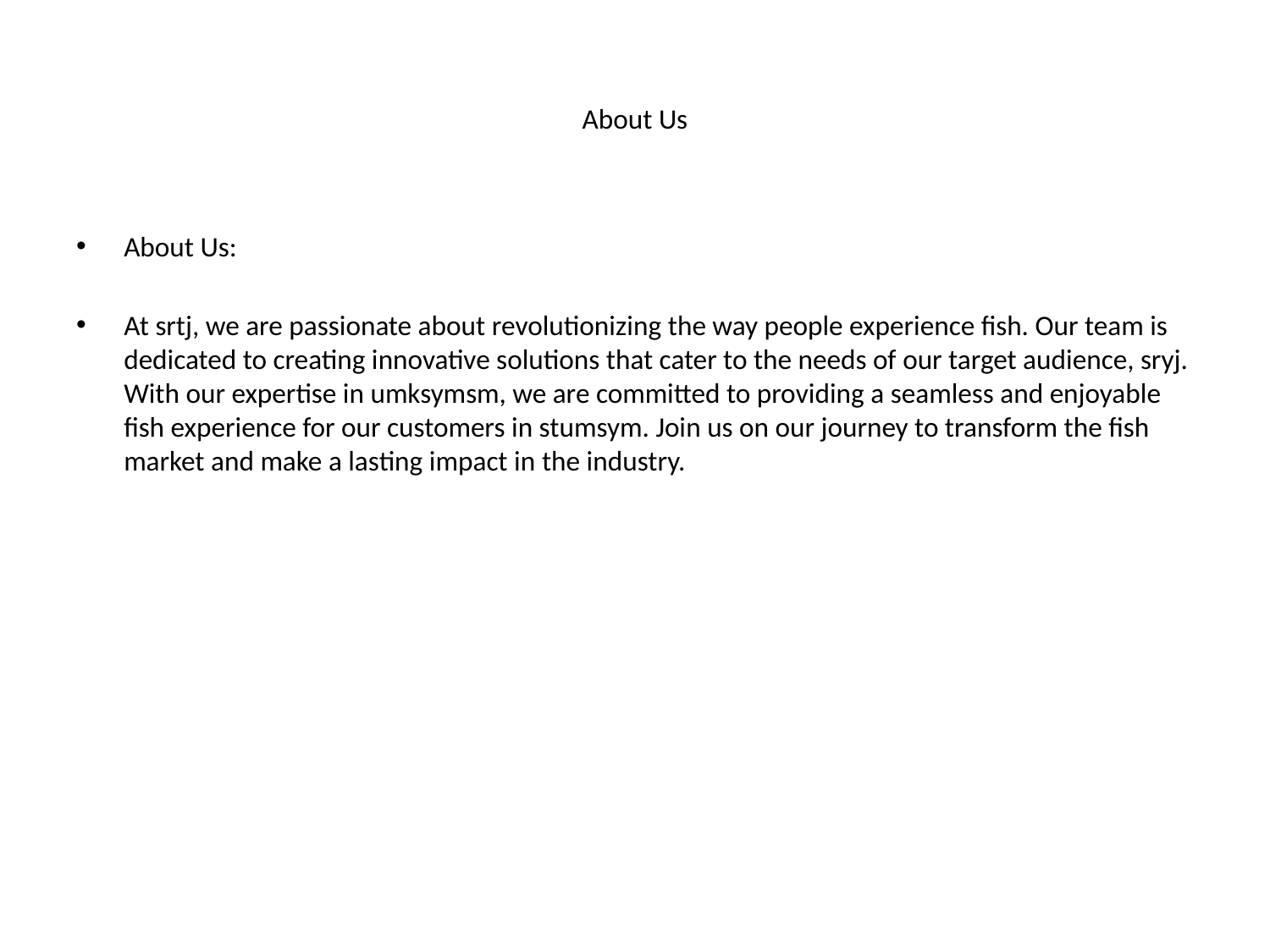

# About Us
About Us:

At srtj, we are passionate about revolutionizing the way people experience fish. Our team is dedicated to creating innovative solutions that cater to the needs of our target audience, sryj. With our expertise in umksymsm, we are committed to providing a seamless and enjoyable fish experience for our customers in stumsym. Join us on our journey to transform the fish market and make a lasting impact in the industry.